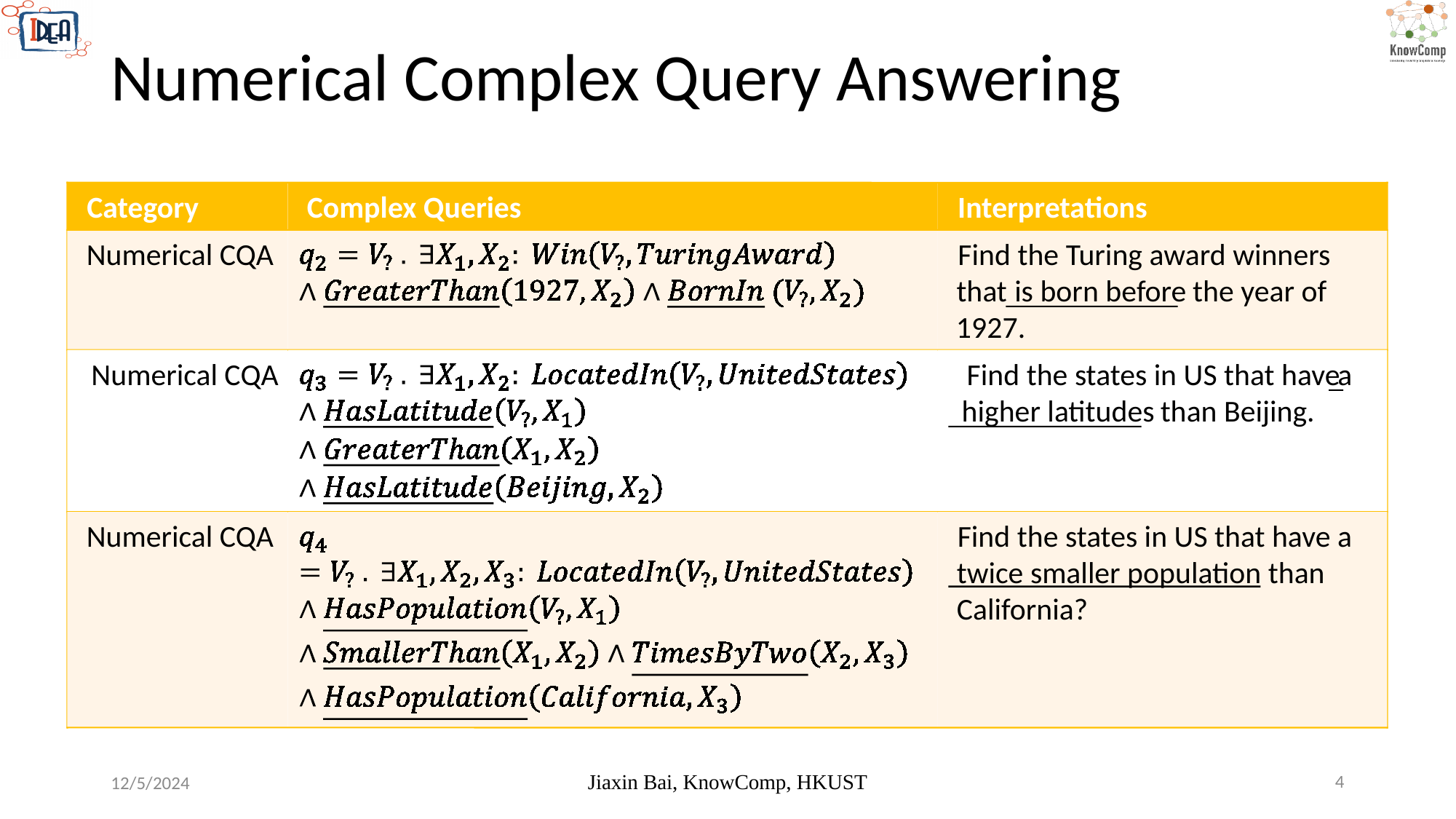

# Numerical Complex Query Answering

Category
Complex Queries
Interpretations

Numerical CQA
Find the Turing award winners

that
is born before
the year of

1927.

Numerical CQA
Find the states in US that have
a

higher latitudes
than Beijing.

Numerical CQA
Find the states in US that have a

twice smaller population
than

California?

Jiaxin Bai, KnowComp, HKUST
4
12/5/2024